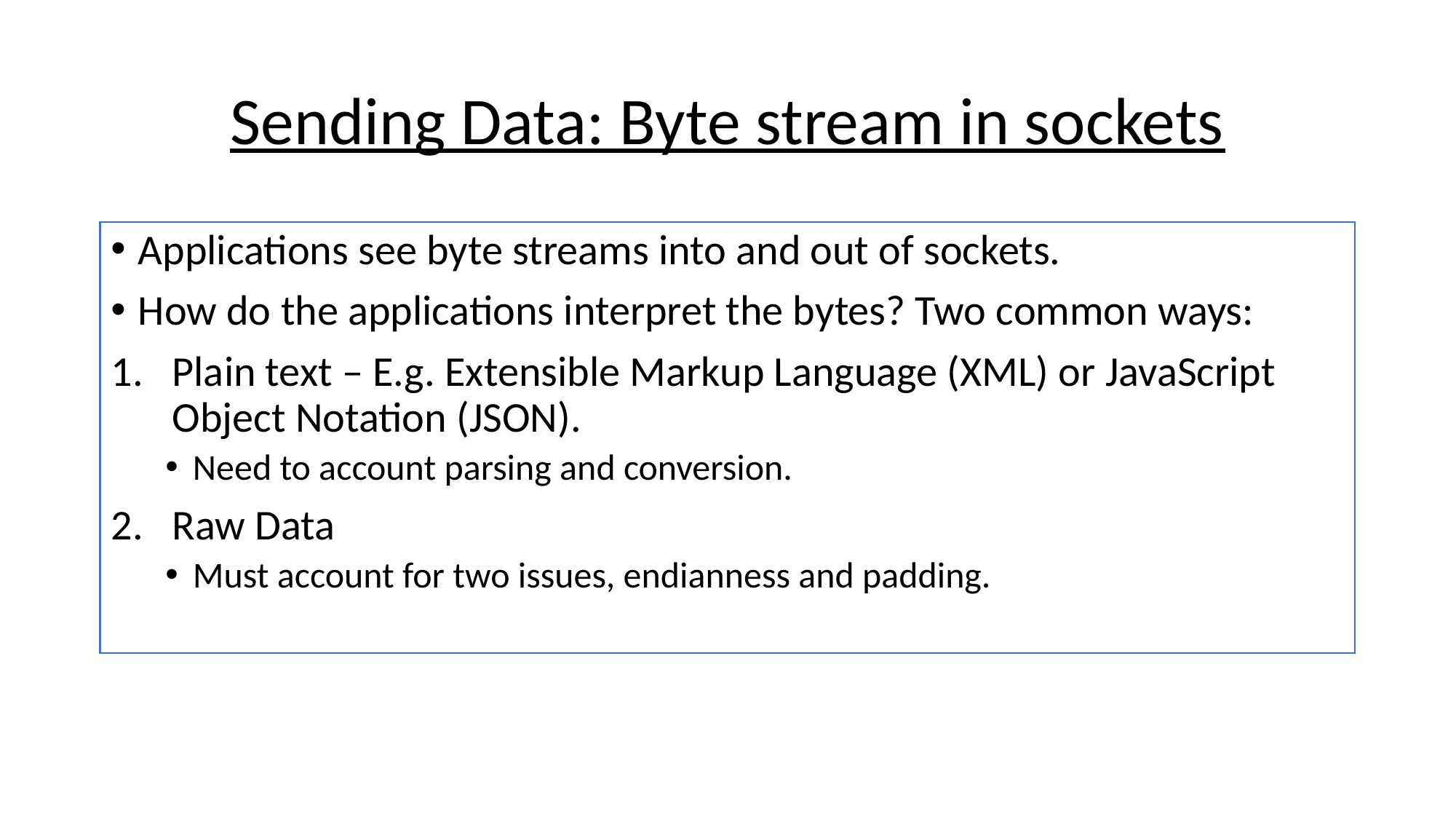

# Sending Data: Byte stream in sockets
Applications see byte streams into and out of sockets.
How do the applications interpret the bytes? Two common ways:
Plain text – E.g. Extensible Markup Language (XML) or JavaScript Object Notation (JSON).
Need to account parsing and conversion.
Raw Data
Must account for two issues, endianness and padding.